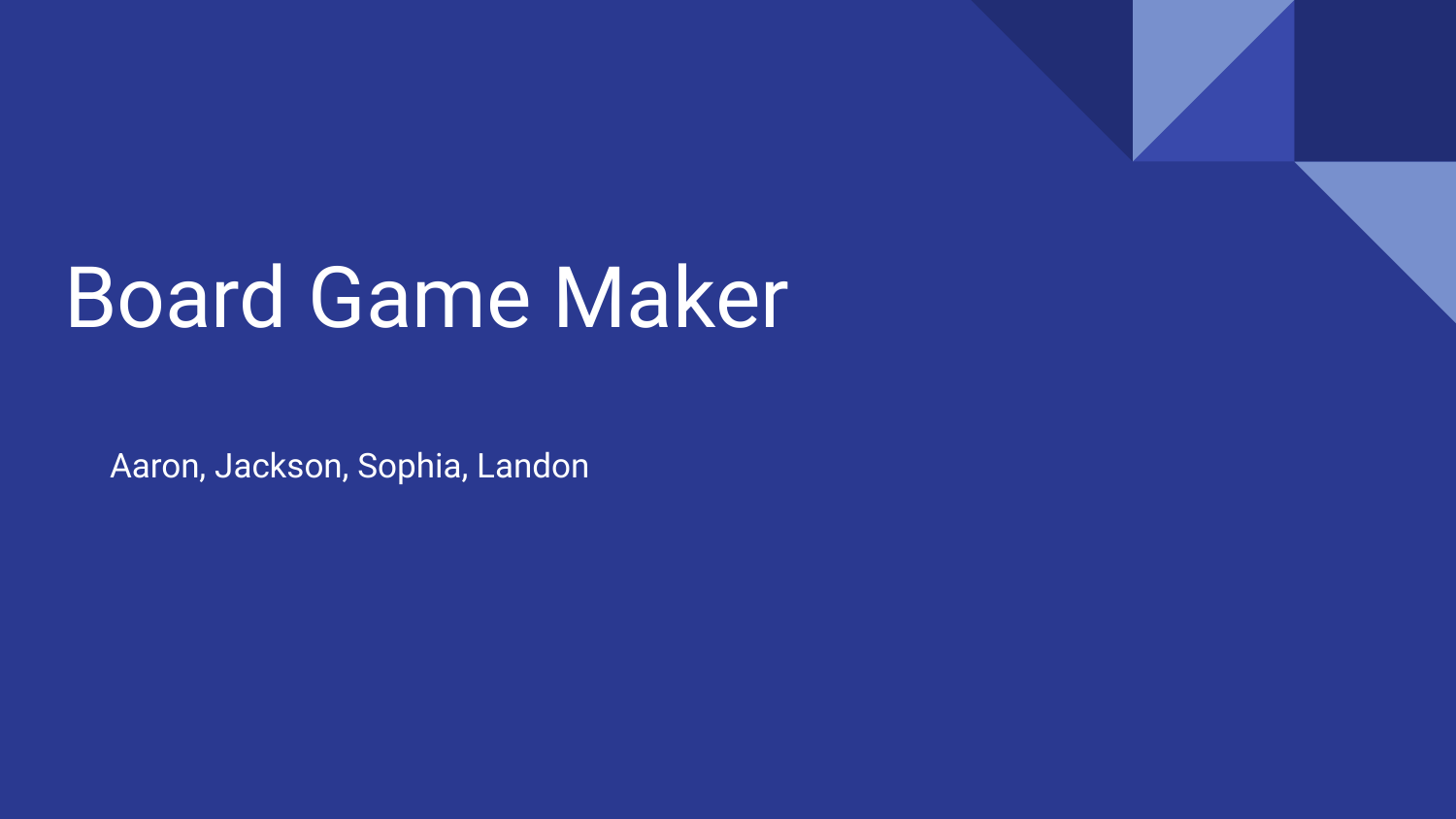

# Board Game Maker
Aaron, Jackson, Sophia, Landon